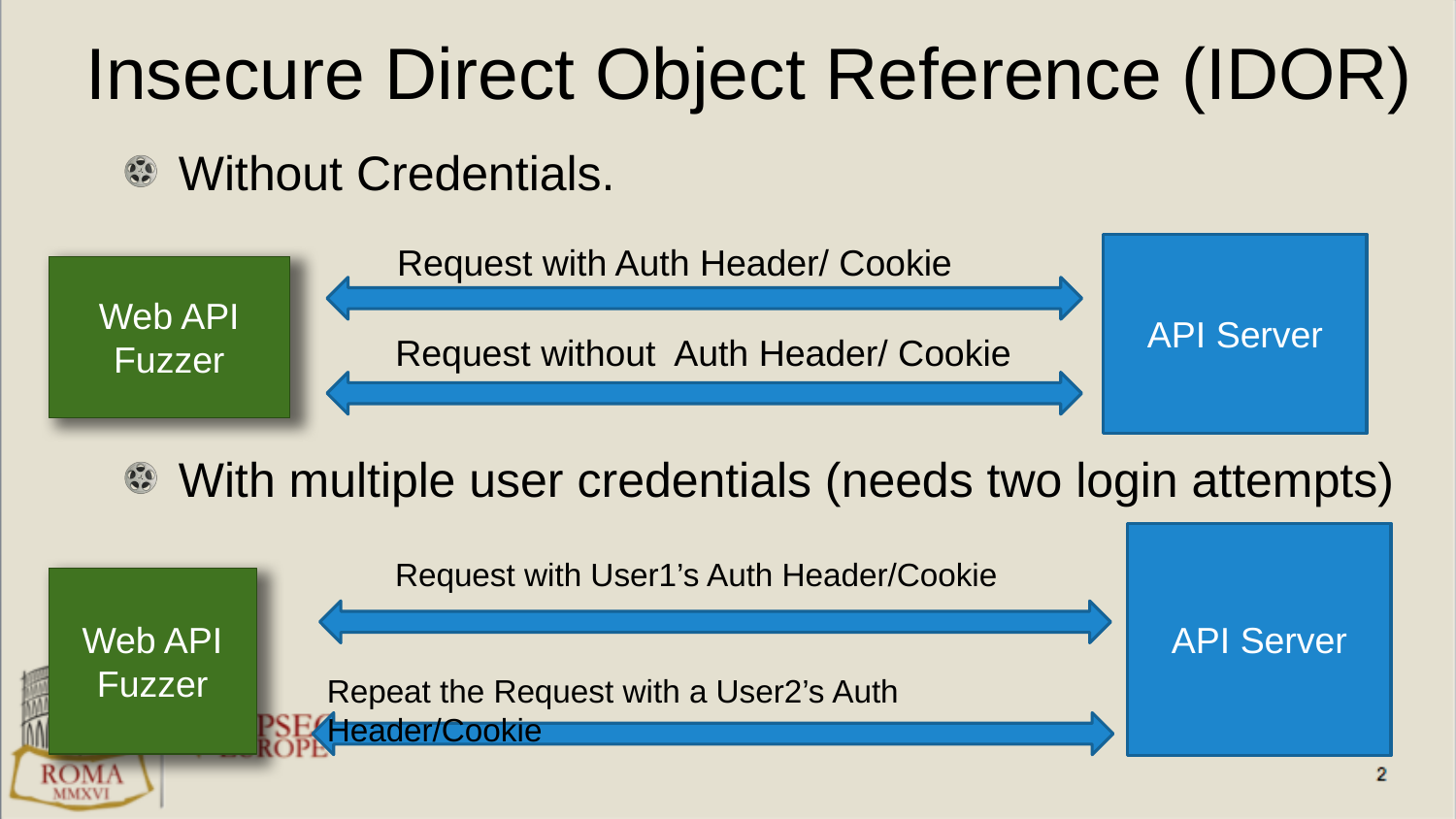

# Insecure Direct Object Reference (IDOR)
Without Credentials.

With multiple user credentials (needs two login attempts)
Request with Auth Header/ Cookie
API Server
Web API Fuzzer

Request without  Auth Header/ Cookie

API Server
Request with User1’s Auth Header/Cookie
Web API Fuzzer

Repeat the Request with a User2’s Auth Header/Cookie